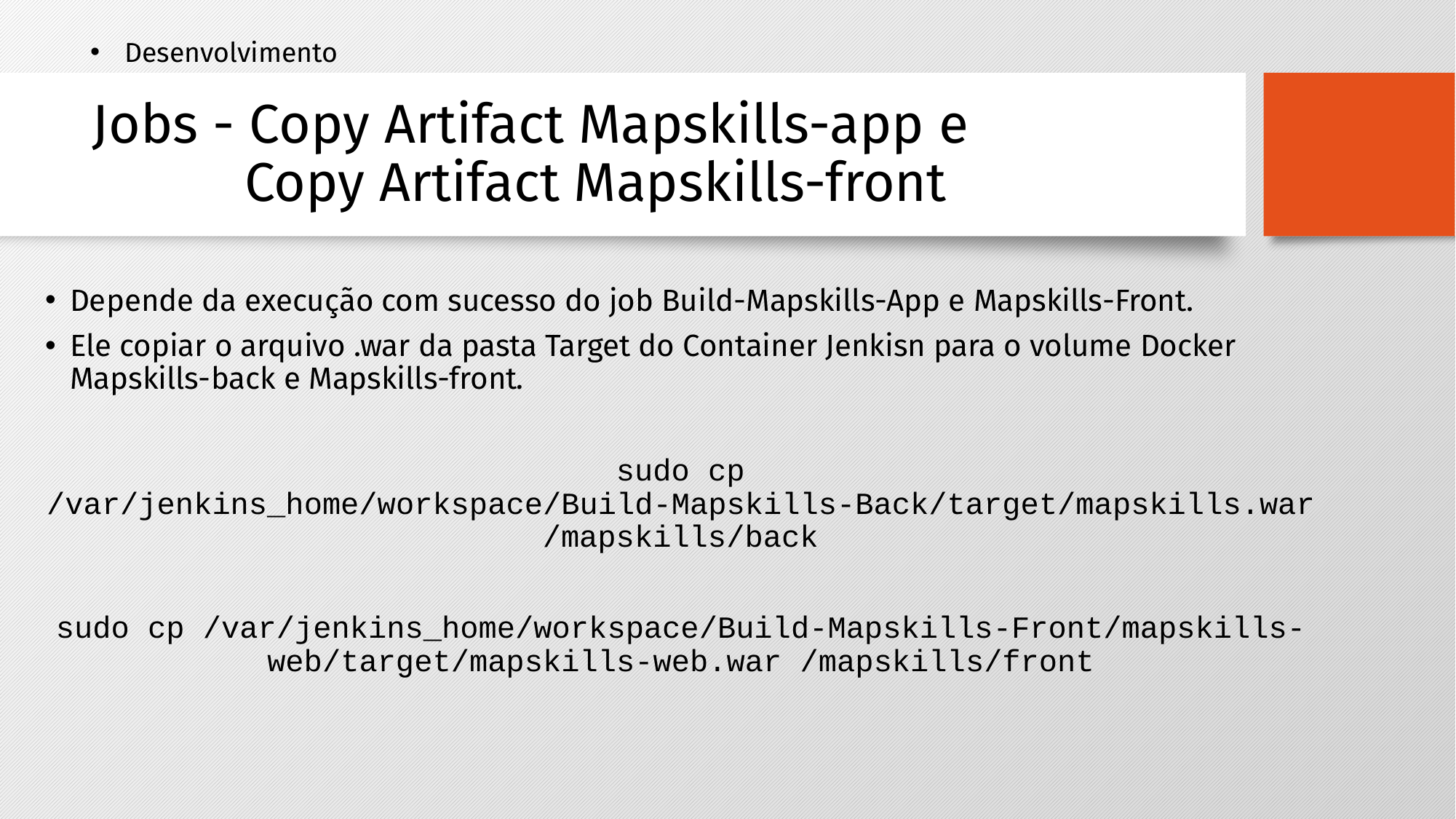

Desenvolvimento
# Jobs - Copy Artifact Mapskills-app e Copy Artifact Mapskills-front
Depende da execução com sucesso do job Build-Mapskills-App e Mapskills-Front.
Ele copiar o arquivo .war da pasta Target do Container Jenkisn para o volume Docker Mapskills-back e Mapskills-front.

sudo cp /var/jenkins_home/workspace/Build-Mapskills-Back/target/mapskills.war /mapskills/back

sudo cp /var/jenkins_home/workspace/Build-Mapskills-Front/mapskills-web/target/mapskills-web.war /mapskills/front